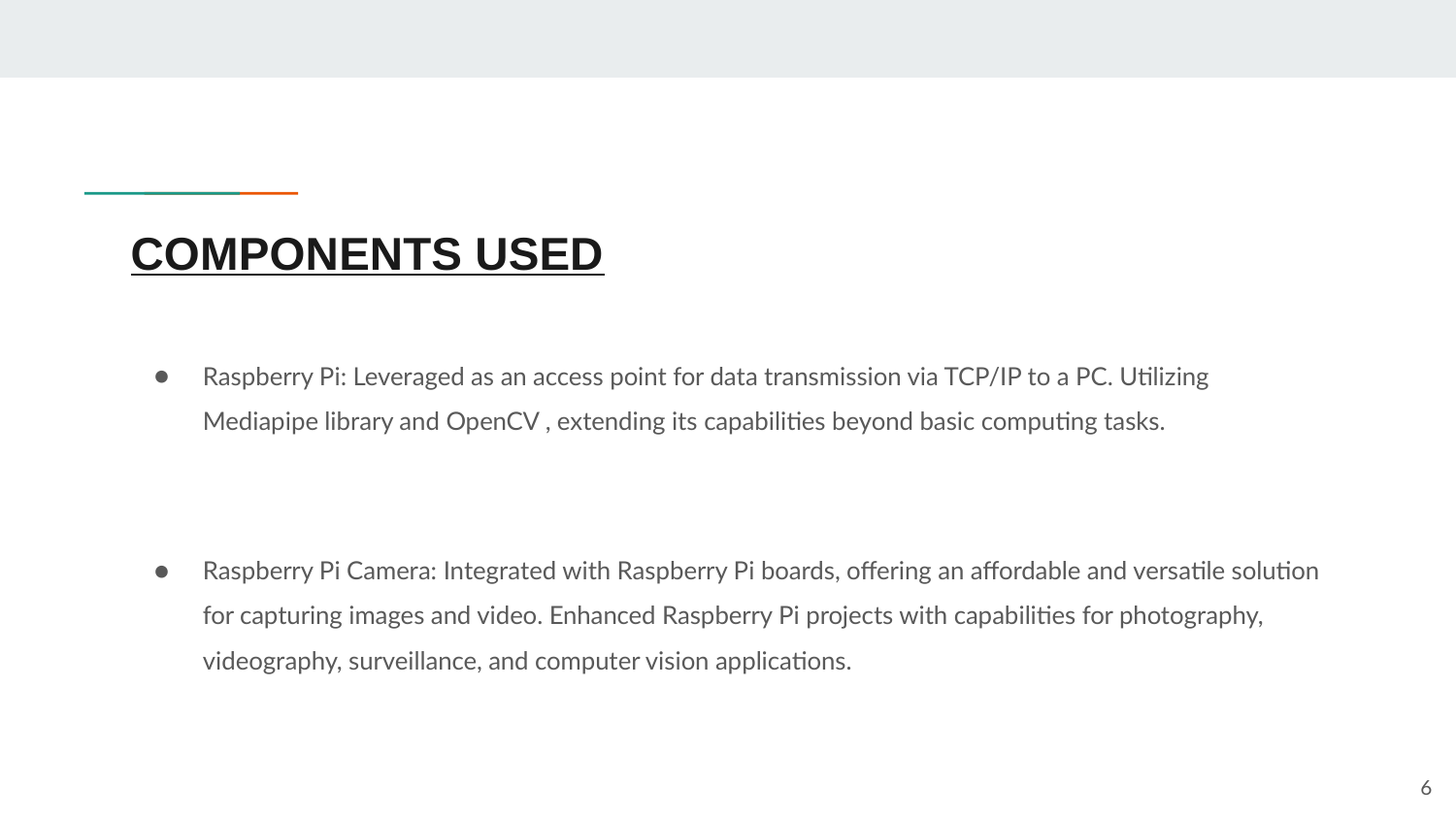

# COMPONENTS USED
Raspberry Pi: Leveraged as an access point for data transmission via TCP/IP to a PC. Utilizing Mediapipe library and OpenCV , extending its capabilities beyond basic computing tasks.

Raspberry Pi Camera: Integrated with Raspberry Pi boards, offering an affordable and versatile solution for capturing images and video. Enhanced Raspberry Pi projects with capabilities for photography, videography, surveillance, and computer vision applications.

6